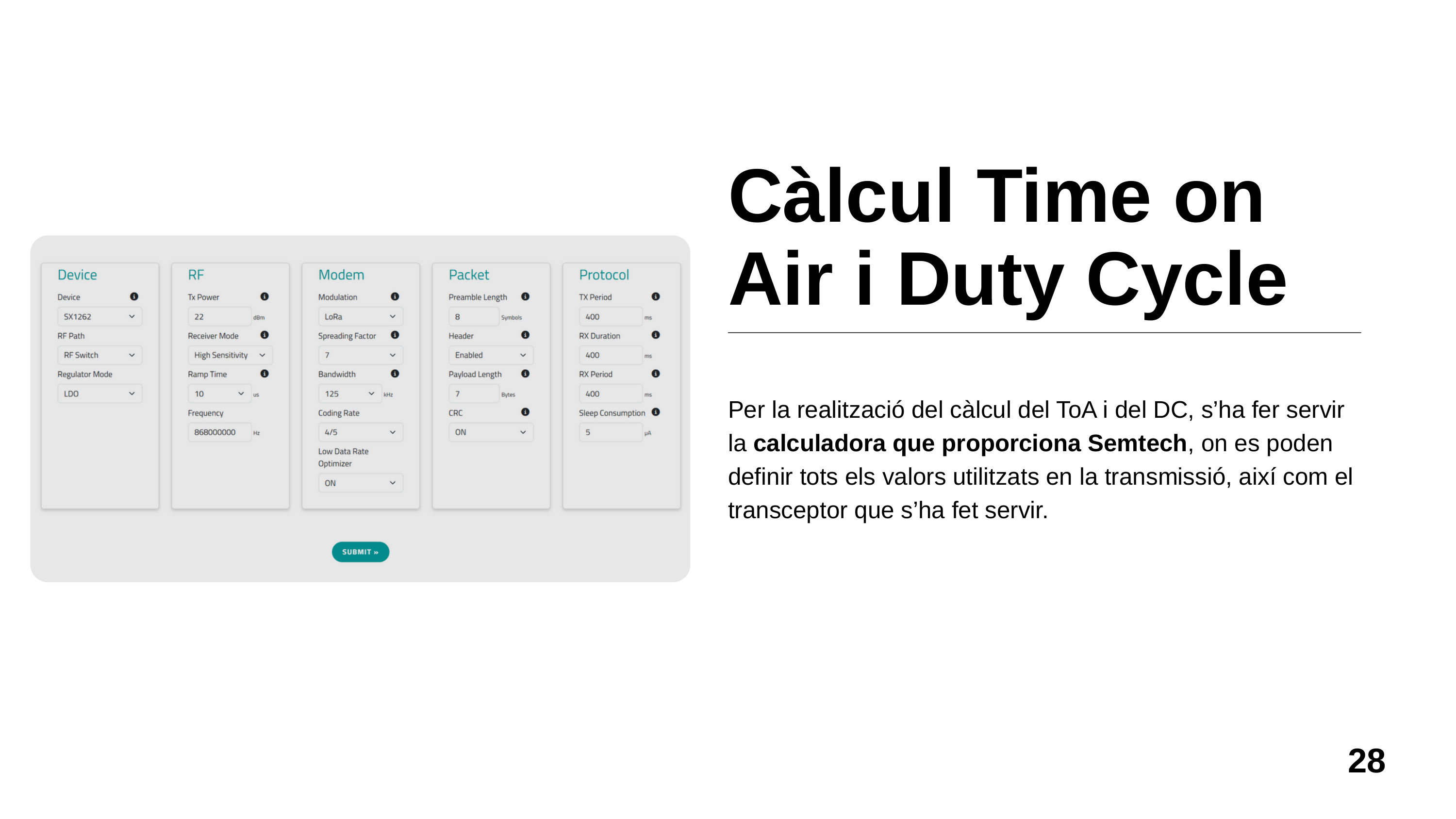

Càlcul Time on Air i Duty Cycle

Per la realització del càlcul del ToA i del DC, s’ha fer servir la calculadora que proporciona Semtech, on es poden definir tots els valors utilitzats en la transmissió, així com el transceptor que s’ha fet servir.
28